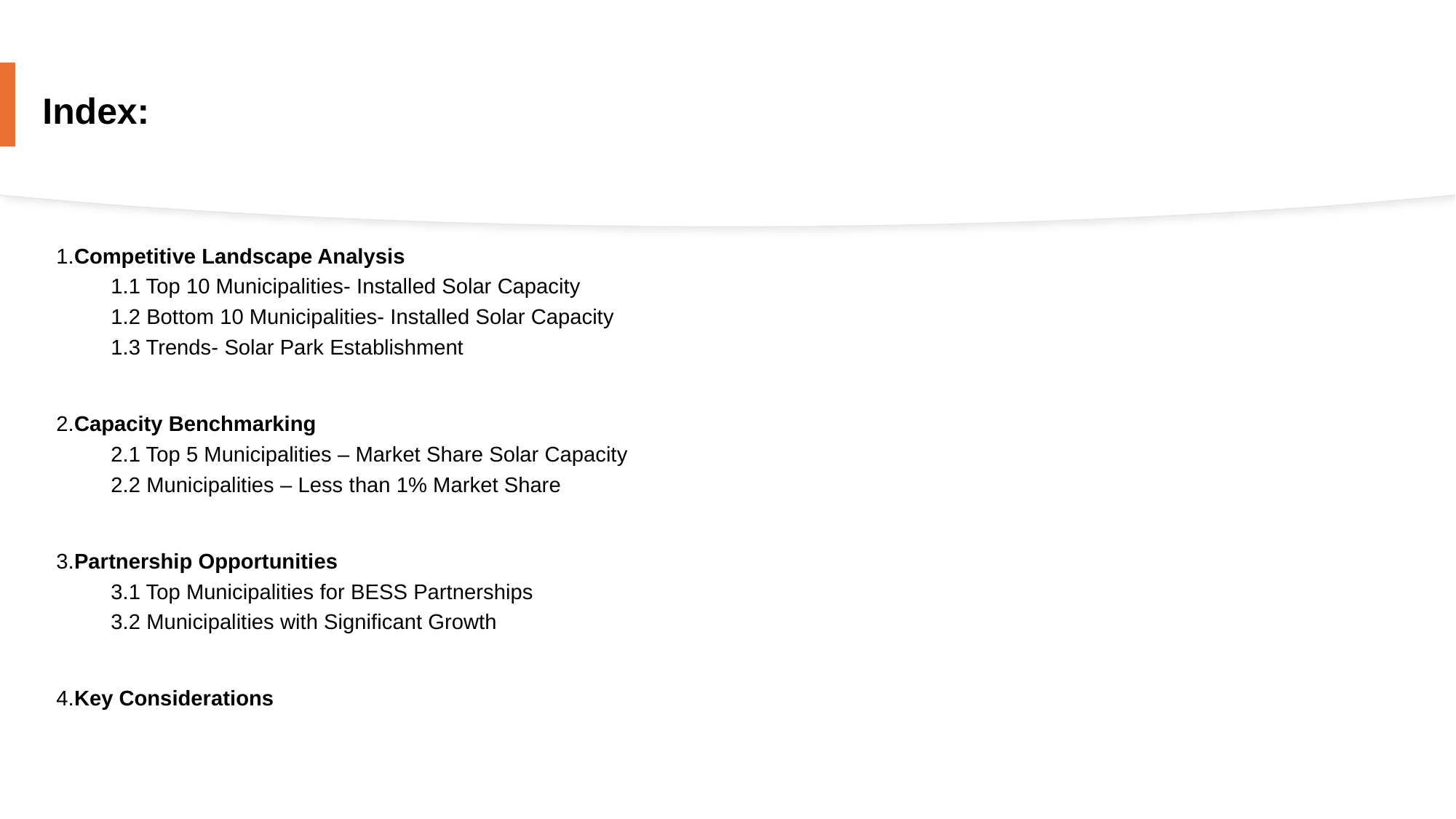

# Index:

1.Competitive Landscape Analysis
1.1 Top 10 Municipalities- Installed Solar Capacity
1.2 Bottom 10 Municipalities- Installed Solar Capacity
1.3 Trends- Solar Park Establishment

2.Capacity Benchmarking
2.1 Top 5 Municipalities – Market Share Solar Capacity
2.2 Municipalities – Less than 1% Market Share

3.Partnership Opportunities
3.1 Top Municipalities for BESS Partnerships
3.2 Municipalities with Significant Growth

4.Key Considerations